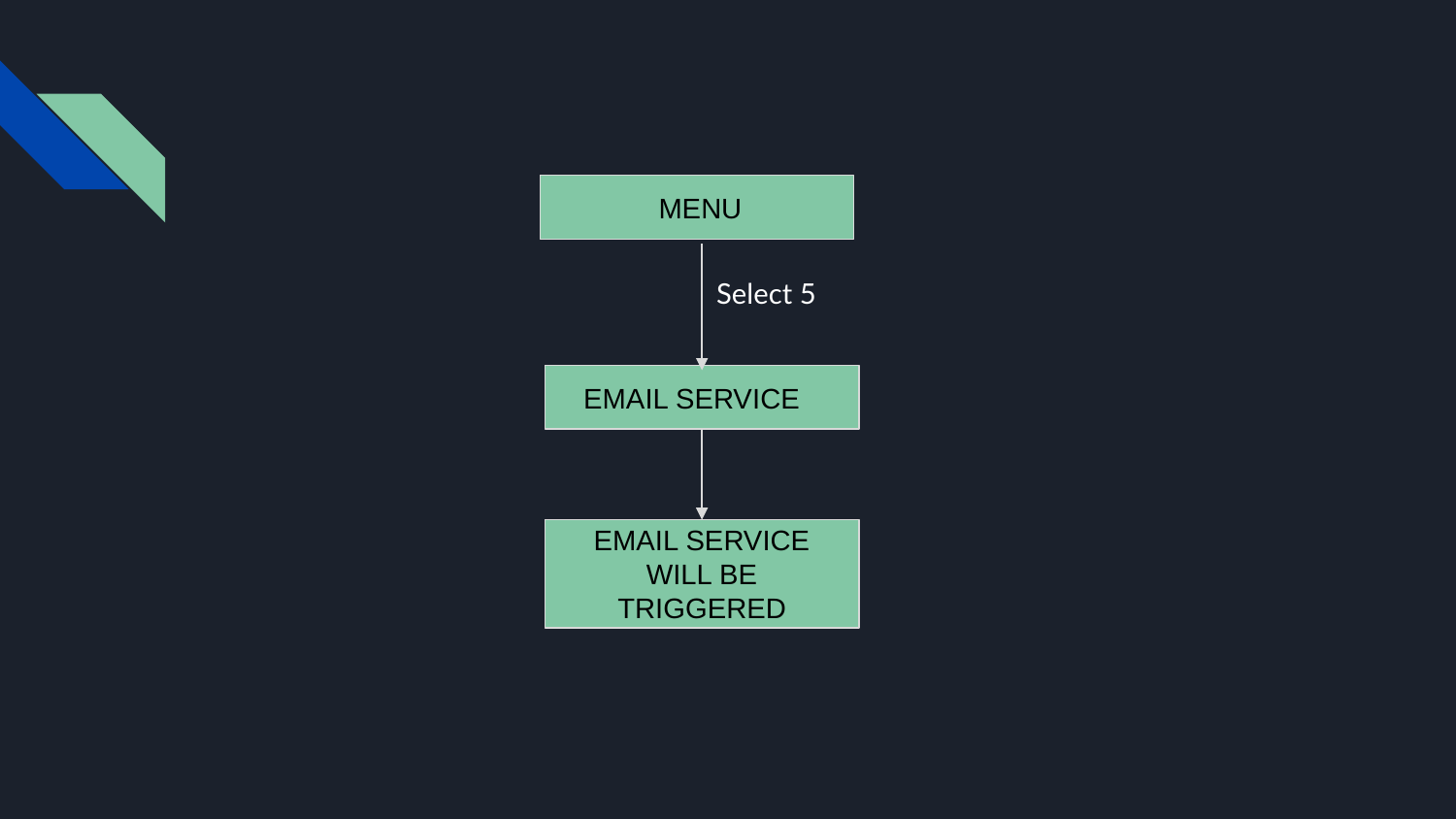

MENU
Select 5
   EMAIL SERVICE
EMAIL SERVICE WILL BE TRIGGERED